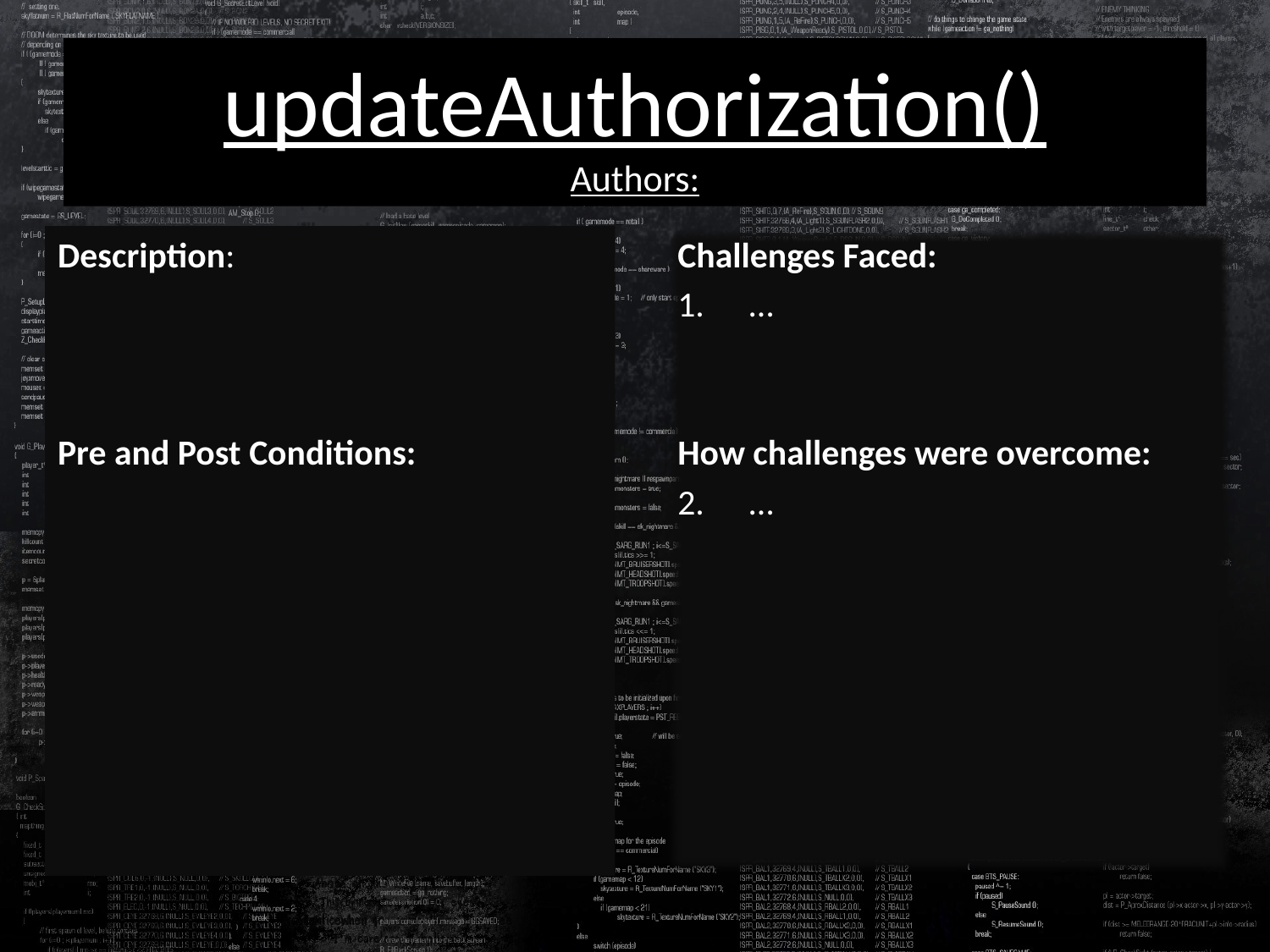

# updateAuthorization() Authors:
Description:

Pre and Post Conditions:

Challenges Faced:
…

How challenges were overcome:
…